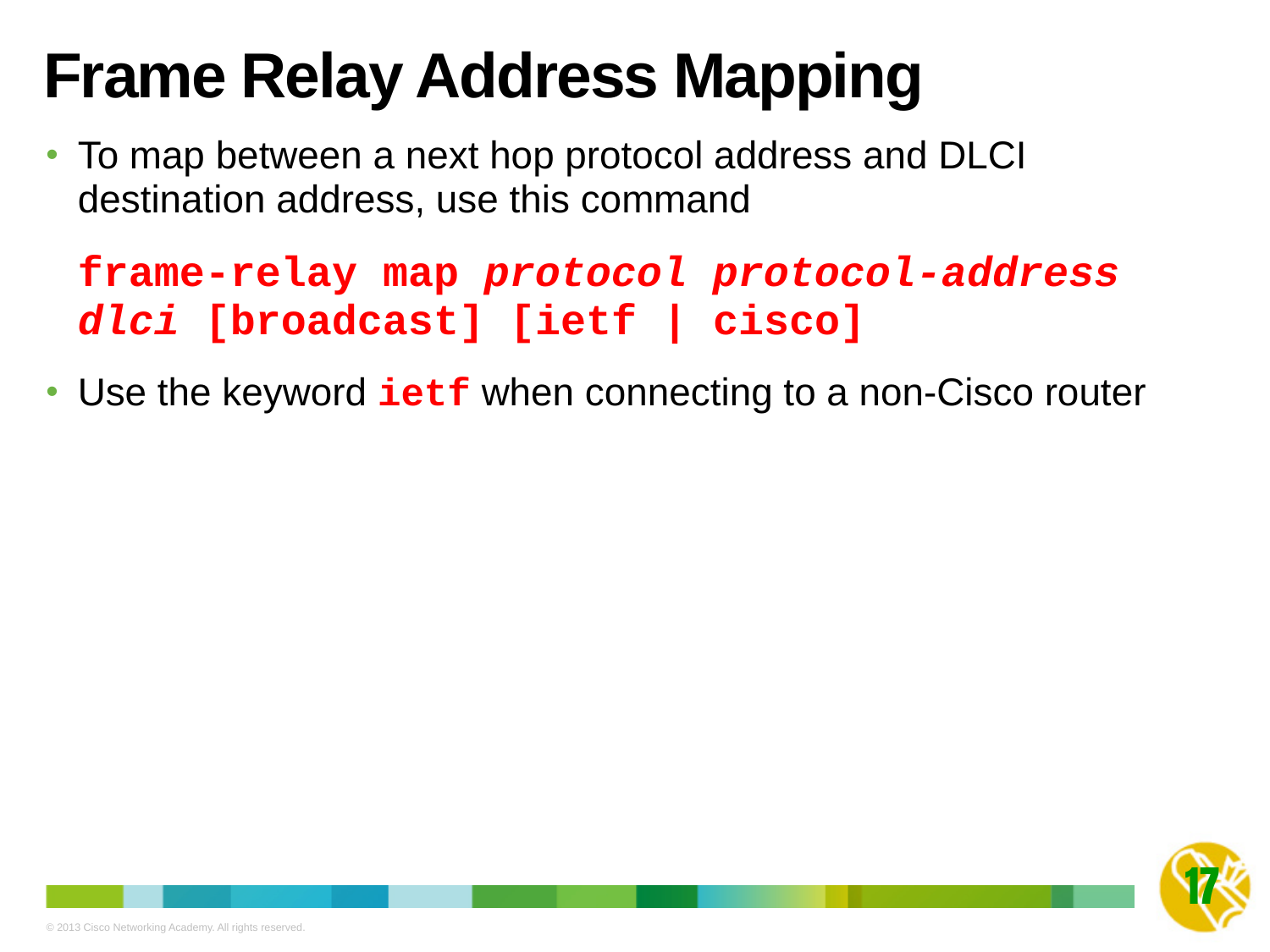

# Frame Relay Address Mapping
To map between a next hop protocol address and DLCI destination address, use this command
	frame-relay map protocol protocol-address dlci [broadcast] [ietf | cisco]
Use the keyword ietf when connecting to a non-Cisco router